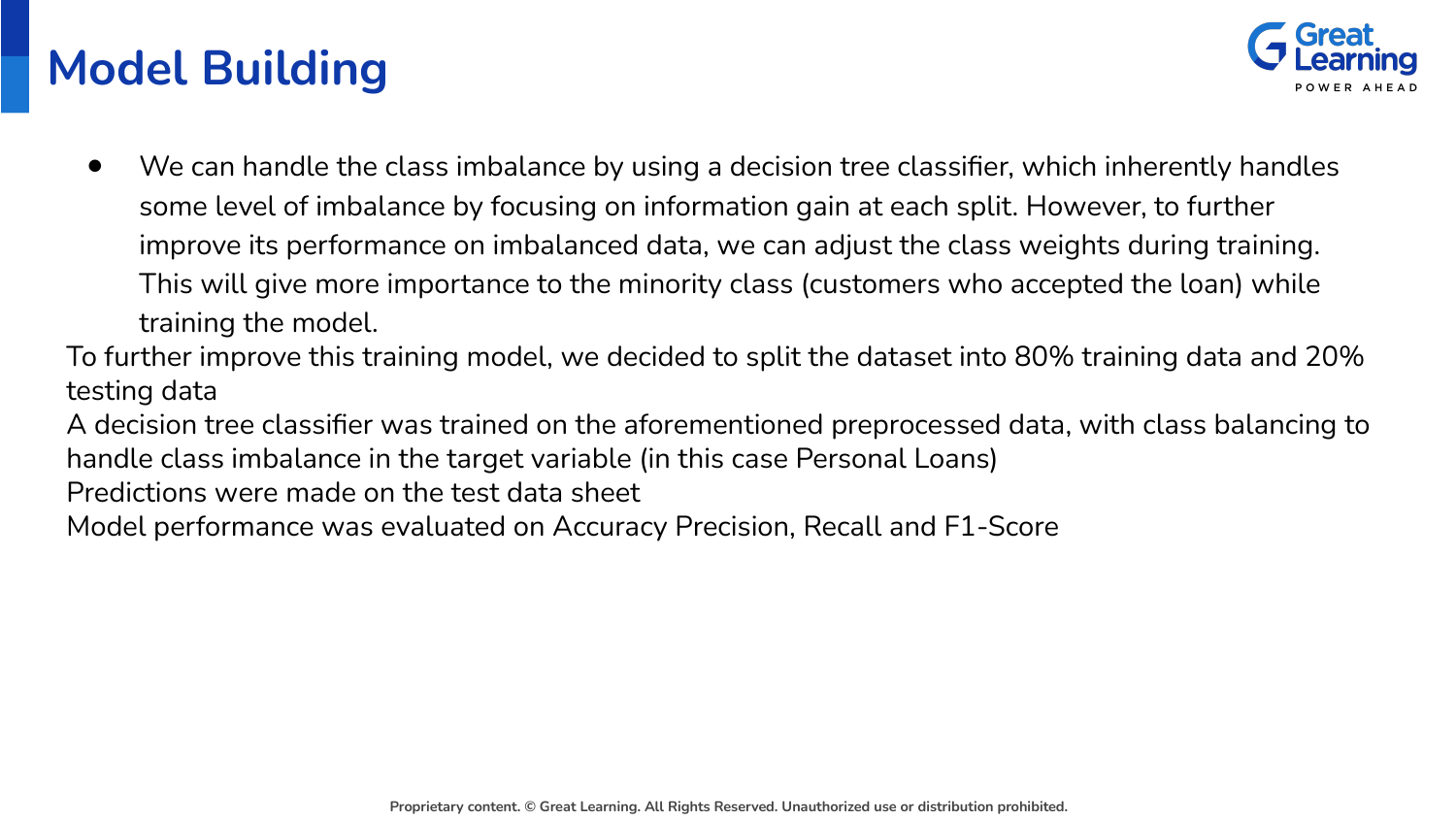

# Model Building
We can handle the class imbalance by using a decision tree classifier, which inherently handles some level of imbalance by focusing on information gain at each split. However, to further improve its performance on imbalanced data, we can adjust the class weights during training. This will give more importance to the minority class (customers who accepted the loan) while training the model.
To further improve this training model, we decided to split the dataset into 80% training data and 20% testing data
A decision tree classifier was trained on the aforementioned preprocessed data, with class balancing to handle class imbalance in the target variable (in this case Personal Loans)
Predictions were made on the test data sheet
Model performance was evaluated on Accuracy Precision, Recall and F1-Score